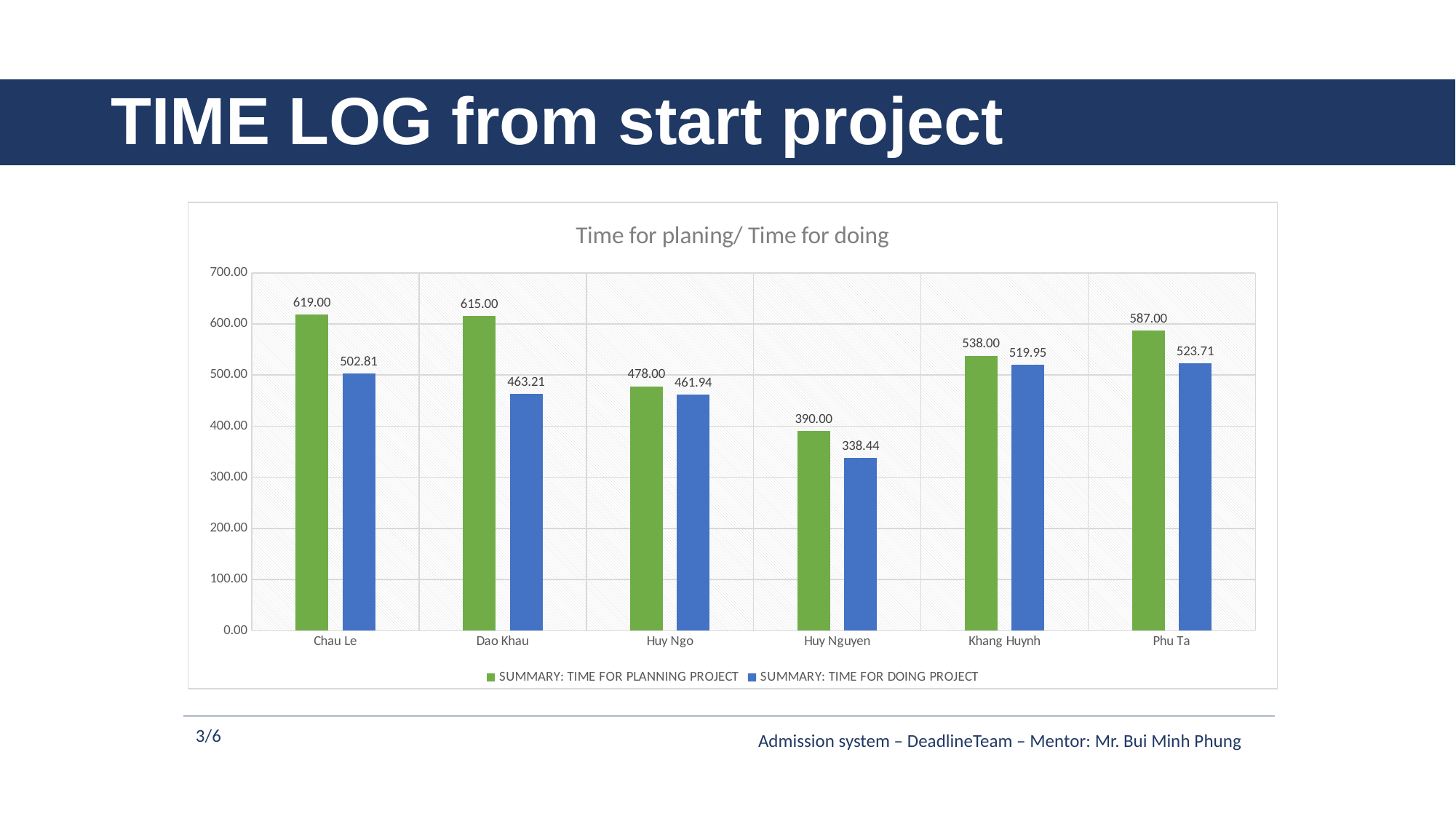

# TIME LOG from start project

### Chart: Time for planing/ Time for doing

| Category | SUMMARY: TIME FOR PLANNING PROJECT | SUMMARY: TIME FOR DOING PROJECT |
|---|---|---|
| Chau Le | 619.0 | 502.81 |
| Dao Khau | 615.0 | 463.21 |
| Huy Ngo | 478.0 | 461.94 |
| Huy Nguyen | 390.0 | 338.44 |
| Khang Huynh | 538.0 | 519.95 |
| Phu Ta | 587.0 | 523.71 |
3/6
Admission system – DeadlineTeam – Mentor: Mr. Bui Minh Phung